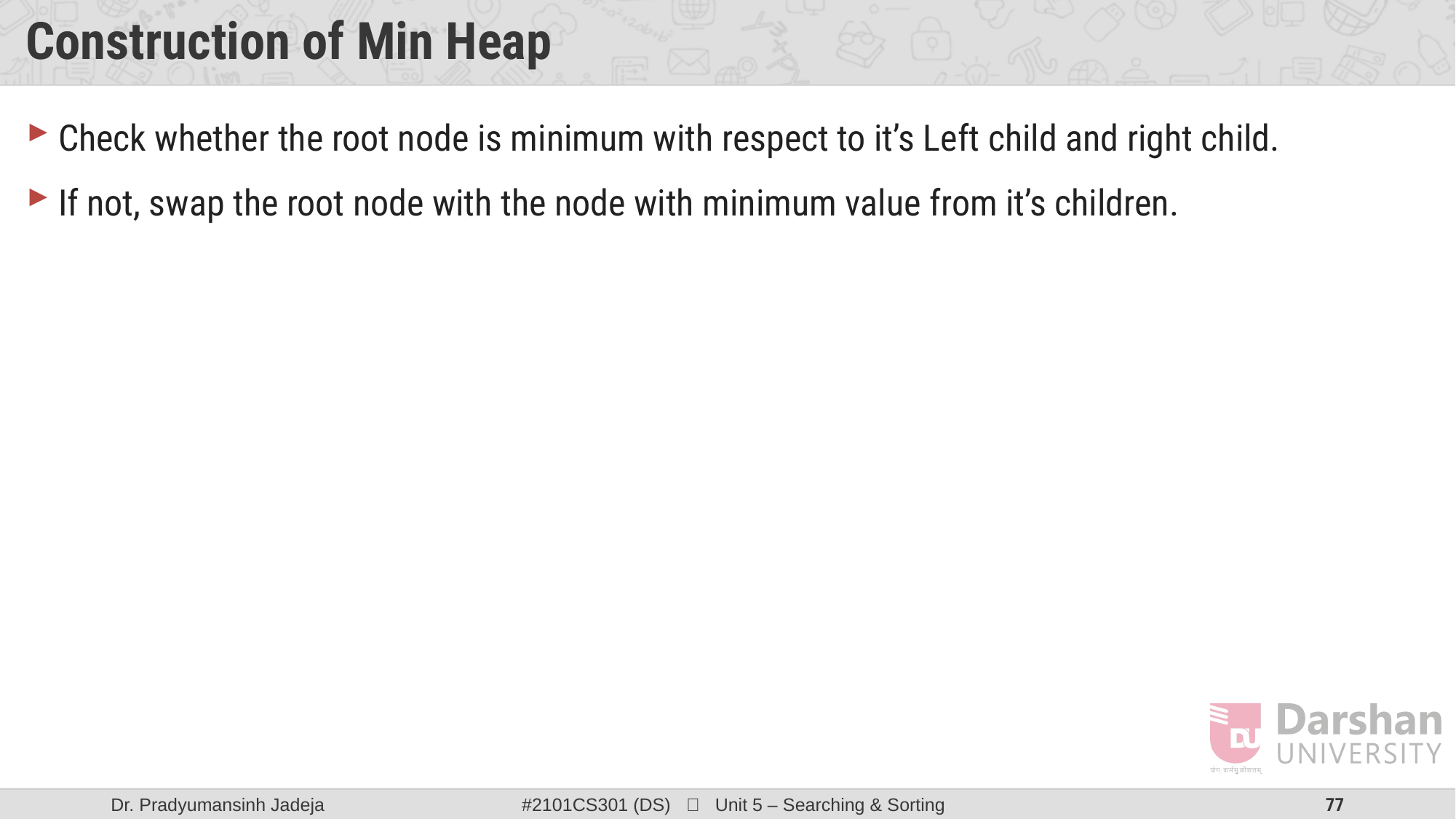

# Construction of Min Heap
Check whether the root node is minimum with respect to it’s Left child and right child.
If not, swap the root node with the node with minimum value from it’s children.